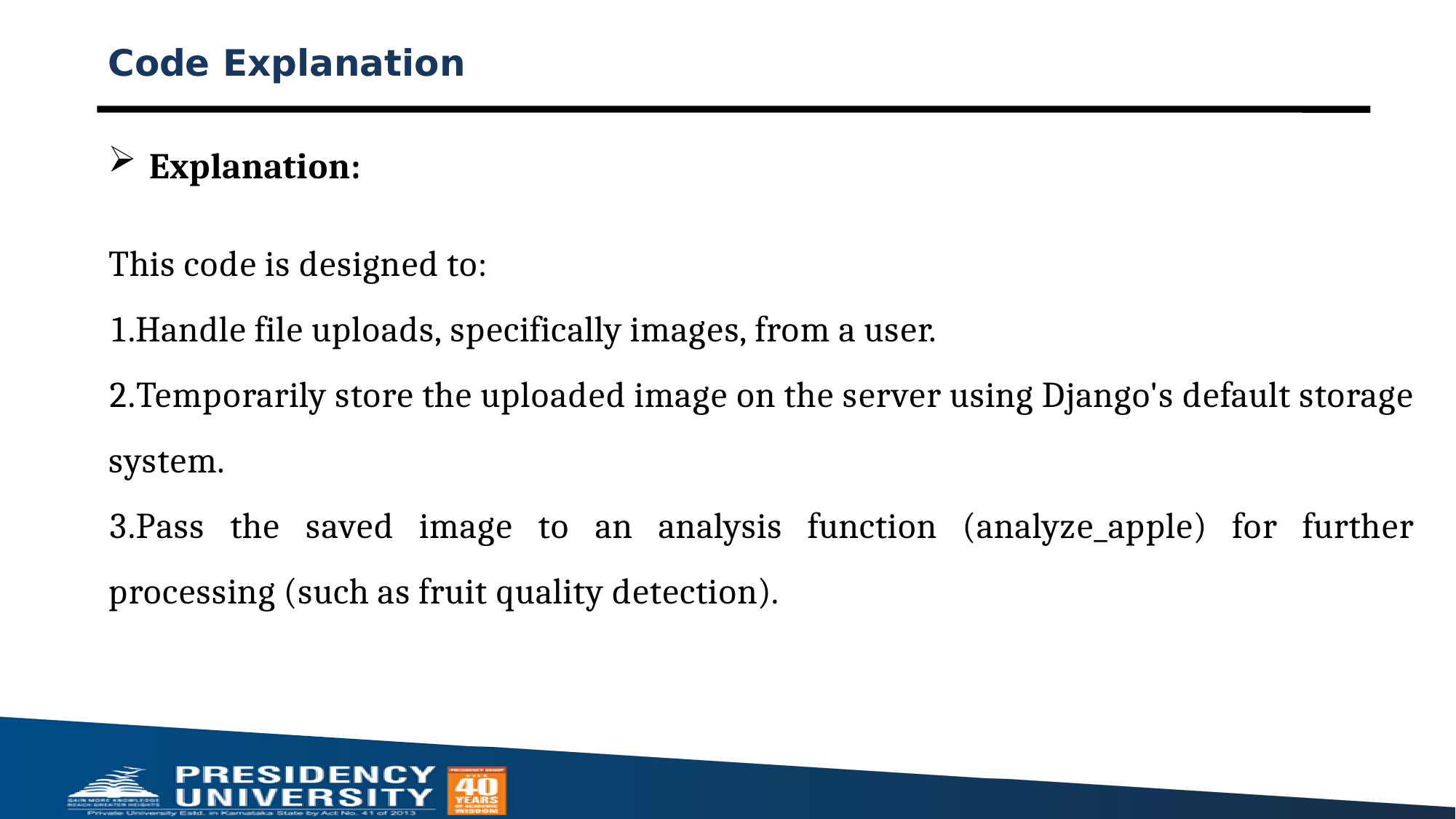

# Code Explanation
Explanation:

This code is designed to:
Handle file uploads, specifically images, from a user.
Temporarily store the uploaded image on the server using Django's default storage system.
Pass the saved image to an analysis function (analyze_apple) for further processing (such as fruit quality detection).